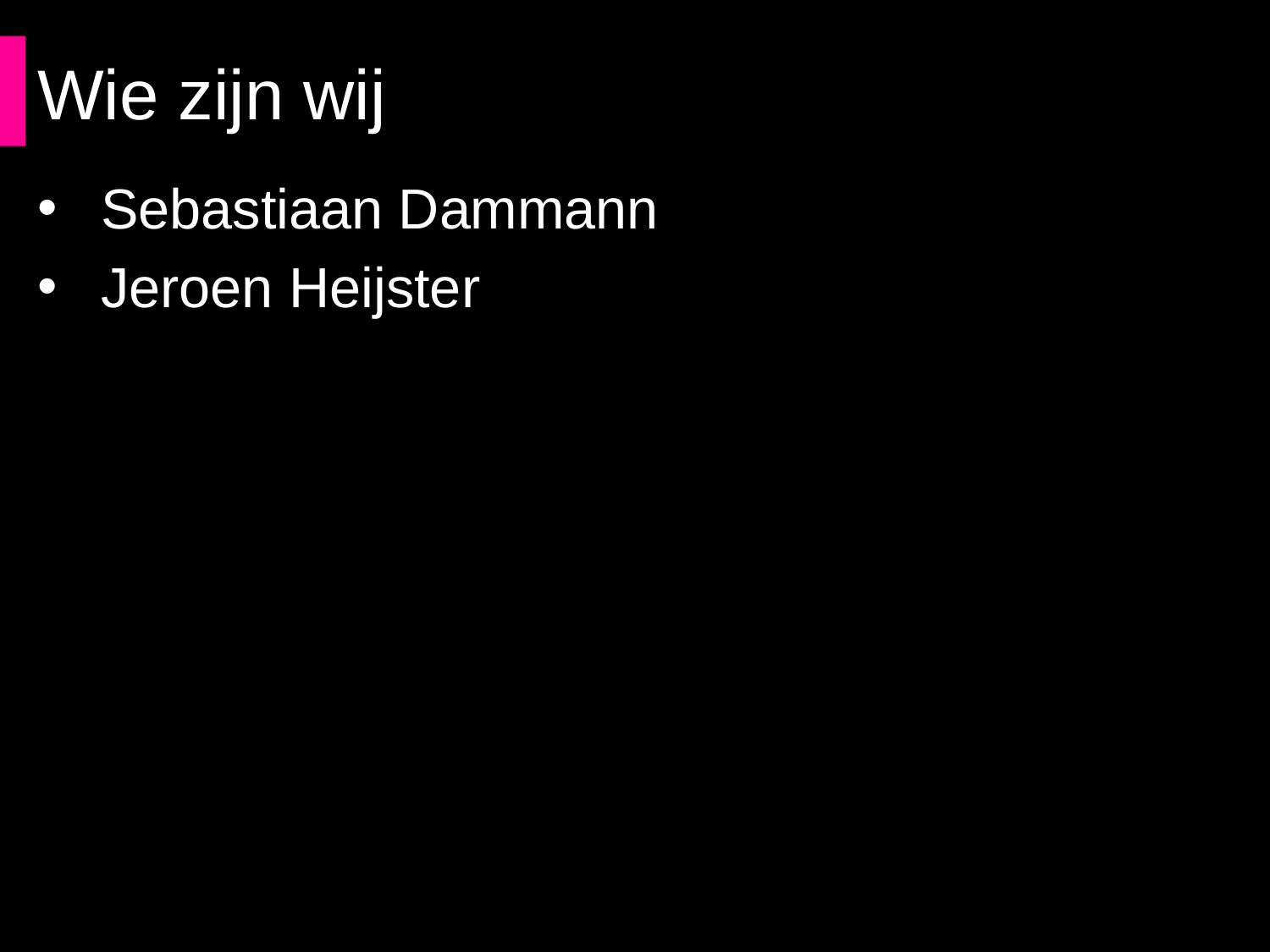

# Wie zijn wij
Sebastiaan Dammann
Jeroen Heijster